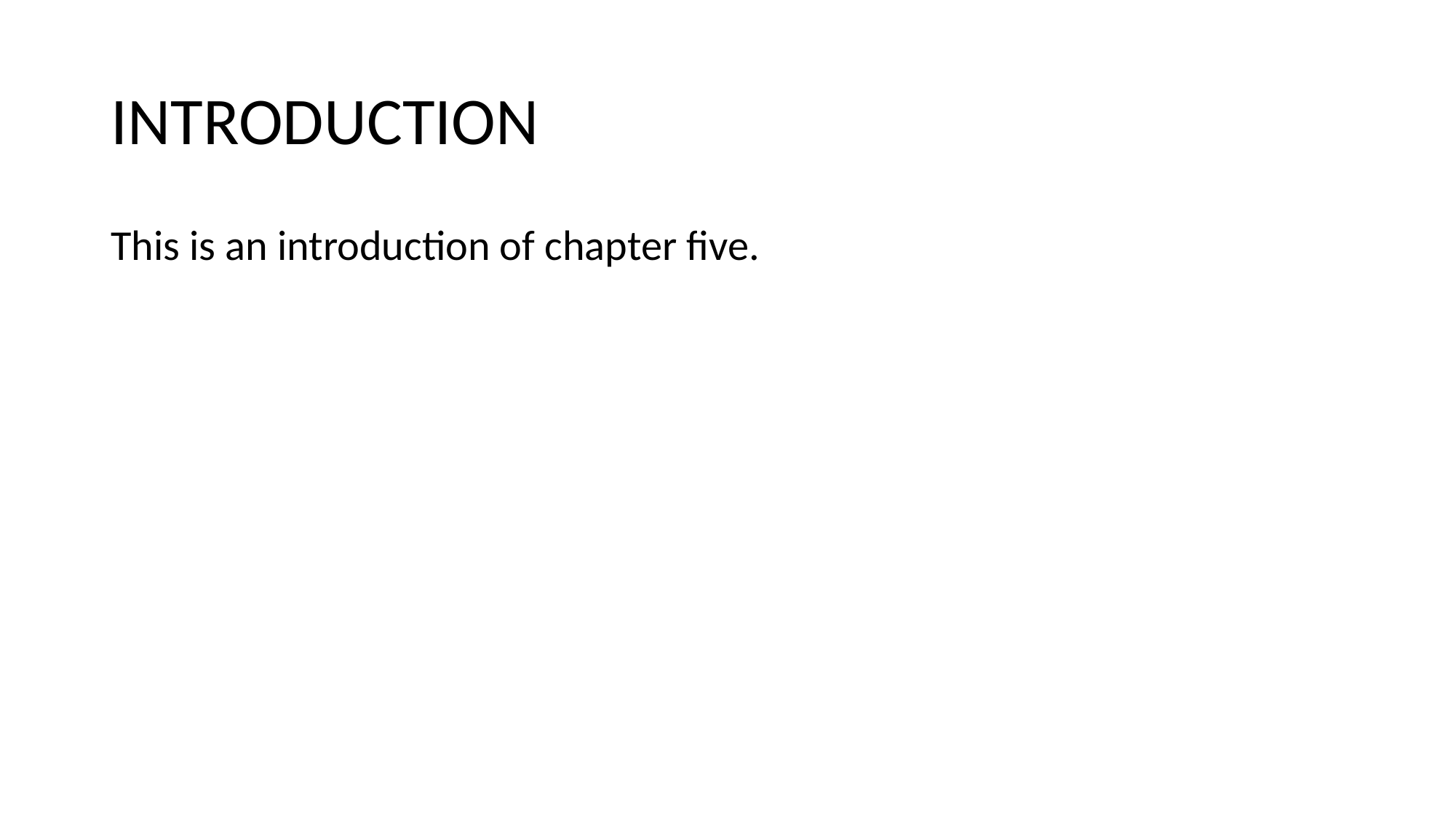

# INTRODUCTION
This is an introduction of chapter five.